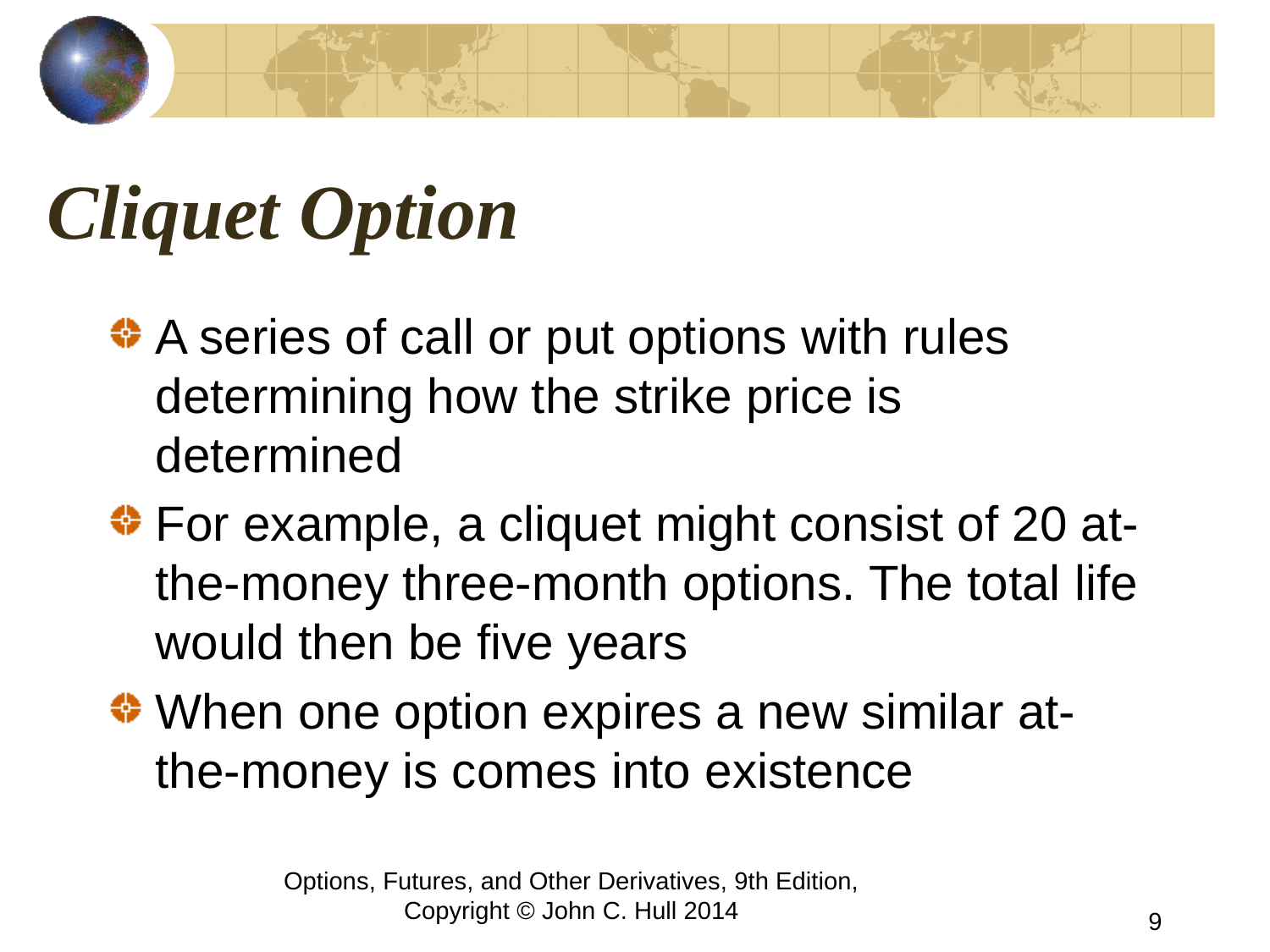

# Cliquet Option
A series of call or put options with rules determining how the strike price is determined
For example, a cliquet might consist of 20 at-the-money three-month options. The total life would then be five years
When one option expires a new similar at-the-money is comes into existence
Options, Futures, and Other Derivatives, 9th Edition, Copyright © John C. Hull 2014
9